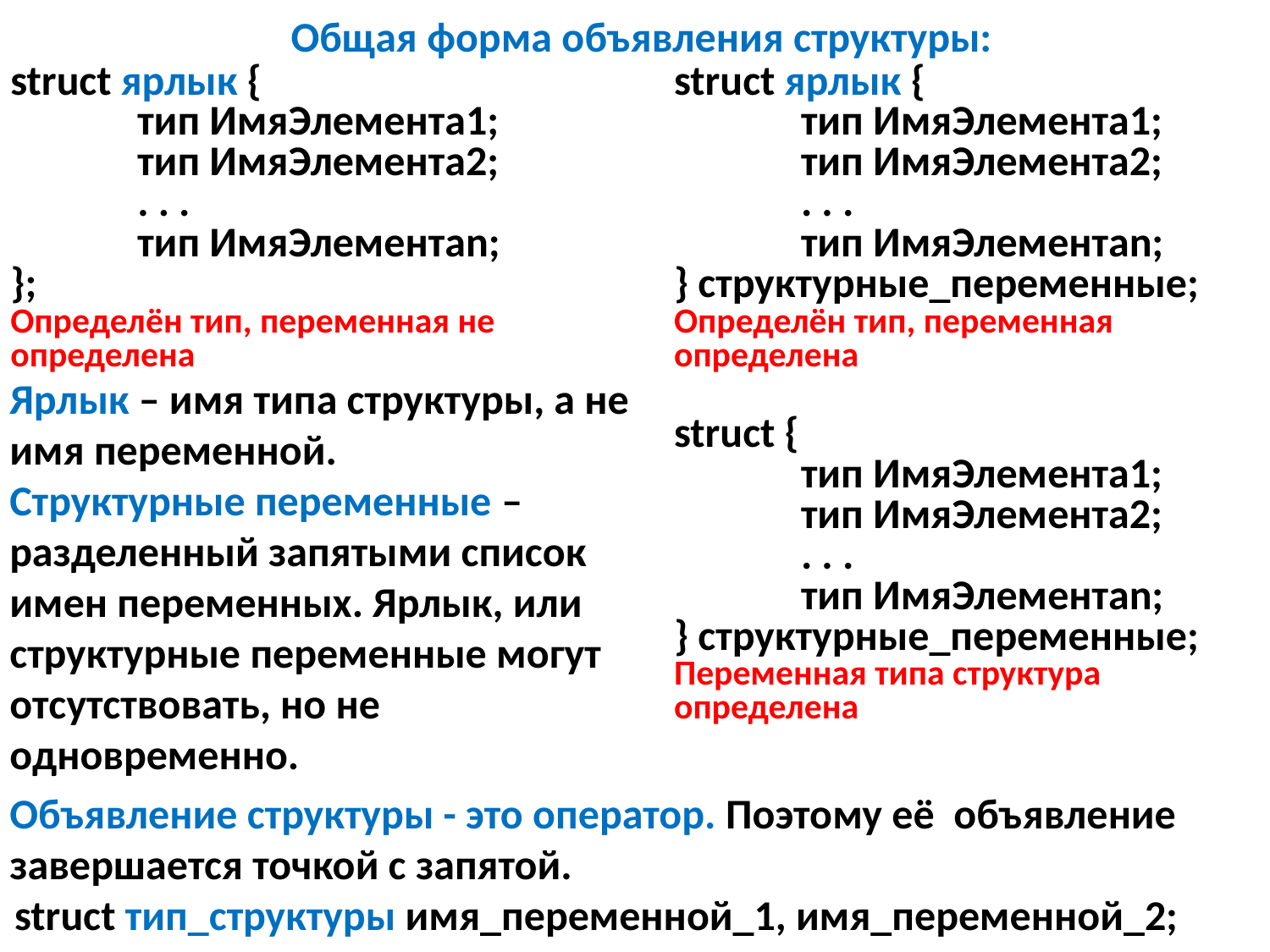

Общая форма объявления структуры:
struct ярлык {
  	тип ИмяЭлемента1;
  	тип ИмяЭлемента2;
  	. . .
  	тип ИмяЭлементаn;
};
Определён тип, переменная не определена
struct ярлык {
  	тип ИмяЭлемента1;
  	тип ИмяЭлемента2;
  	. . .
  	тип ИмяЭлементаn;
} структурные_переменные;
Определён тип, переменная определена
Ярлык – имя типа структуры, а не имя переменной.
Структурные переменные – разделенный запятыми список имен переменных. Ярлык, или структурные переменные могут отсутствовать, но не одновременно.
struct {
  	тип ИмяЭлемента1;
  	тип ИмяЭлемента2;
  	. . .
  	тип ИмяЭлементаn;
} структурные_переменные;
Переменная типа структура определена
Объявление структуры - это оператор. Поэтому её  объявление
завершается точкой с запятой.
struct тип_структуры имя_переменной_1, имя_переменной_2;